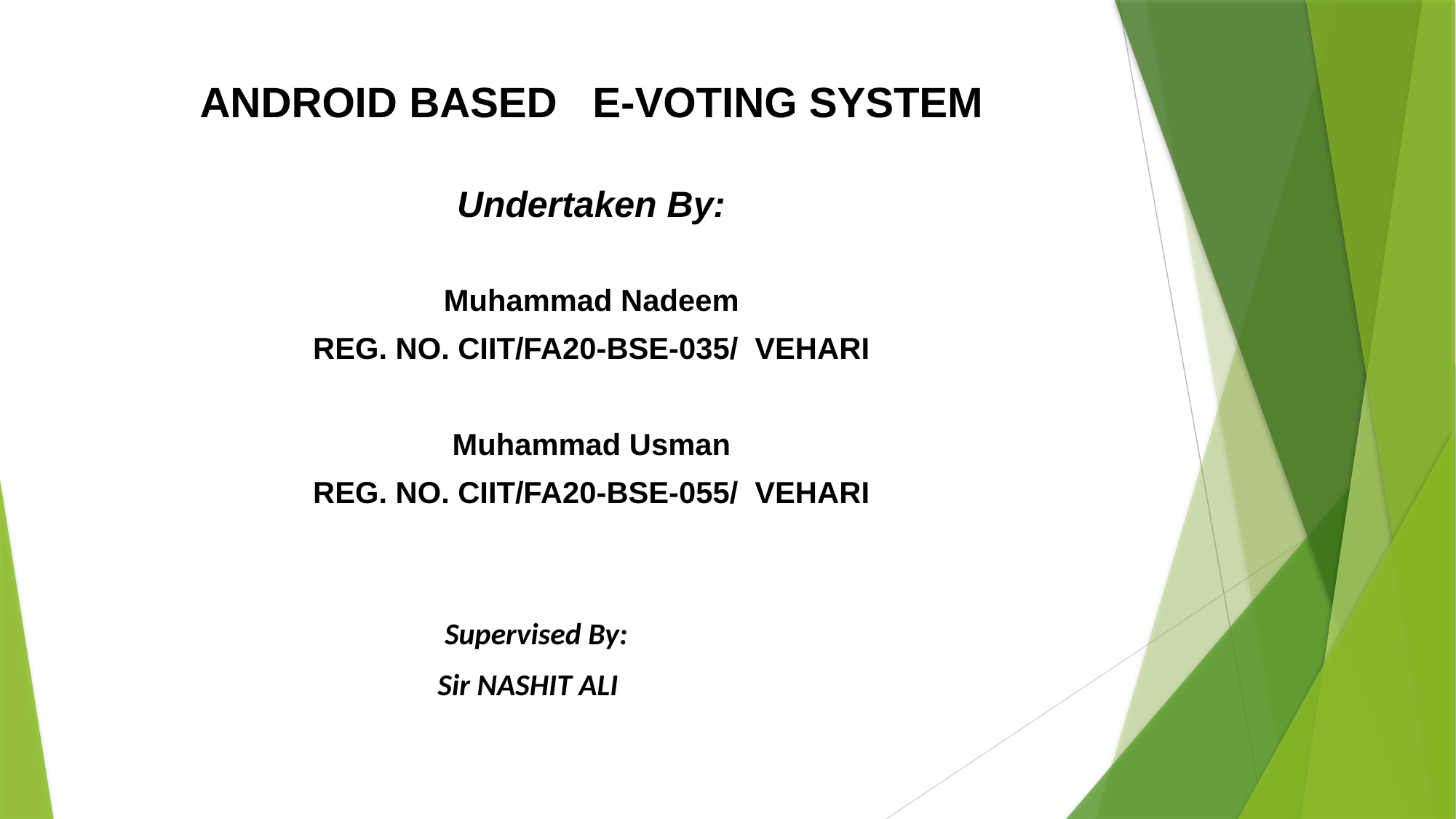

ANDROID BASED   E-VOTING SYSTEM

Undertaken By:

Muhammad Nadeem
Reg. No. CIIT/FA20-bse-035/  Vehari

Muhammad Usman
Reg. No. CIIT/FA20-bse-055/  Vehari

                                             Supervised By:
                                            Sir NASHIT ALI